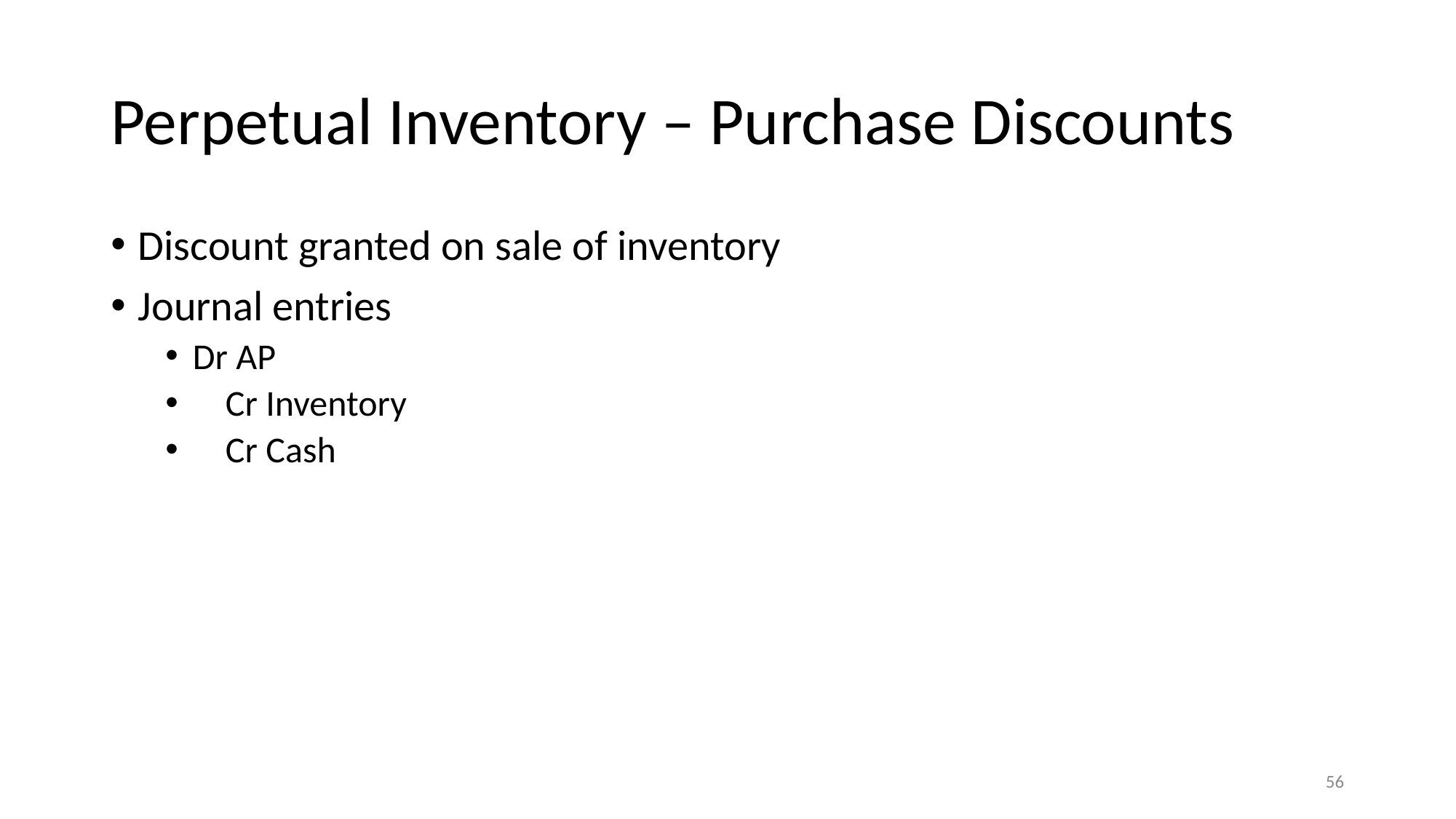

# Perpetual Inventory – Purchase Discounts
Discount granted on sale of inventory
Journal entries
Dr AP
    Cr Inventory
    Cr Cash
56